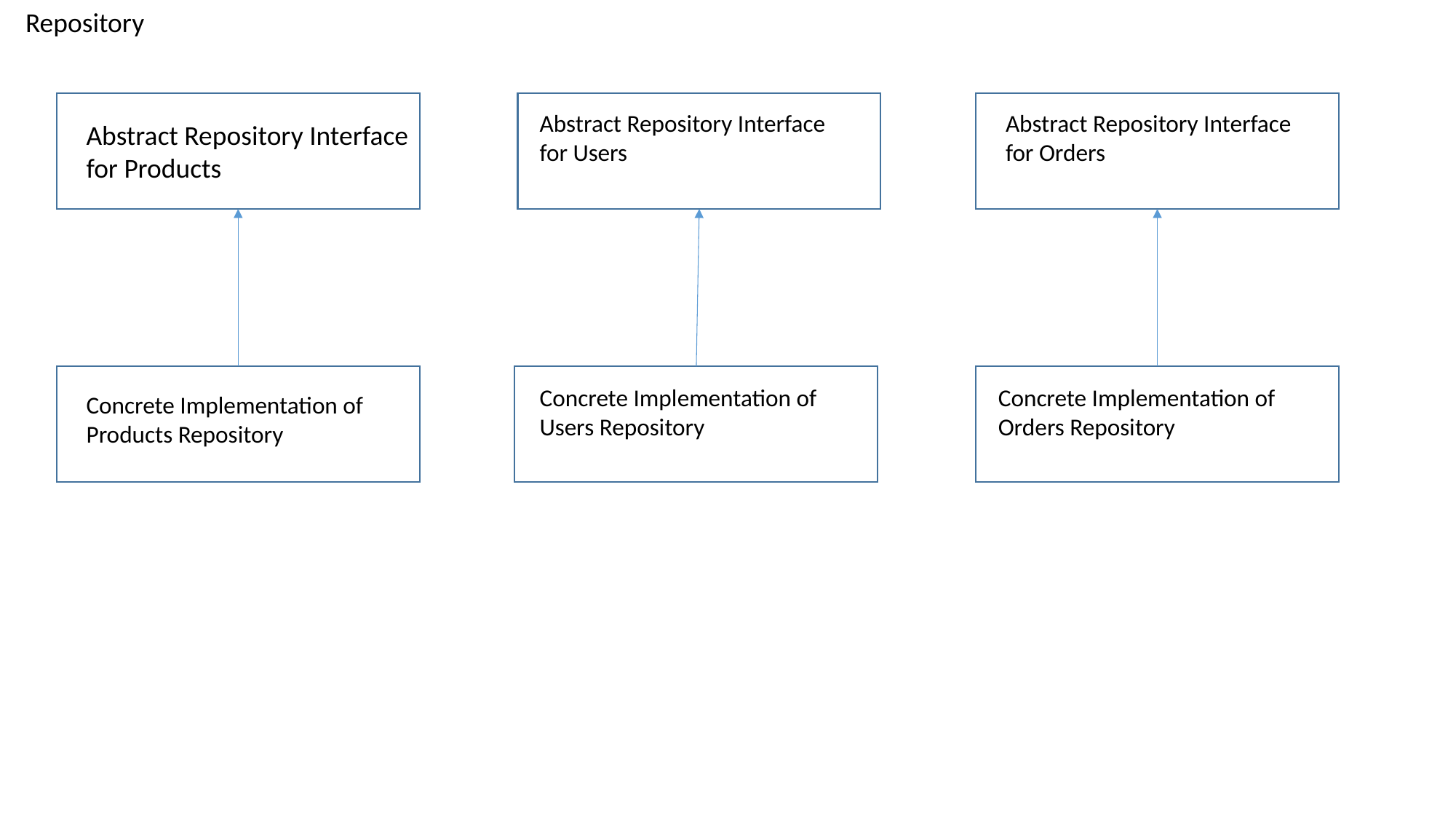

Repository

Abstract Repository Interface for Users

Concrete Implementation of Users Repository

Abstract Repository Interface for Products

Concrete Implementation of Products Repository
Abstract Repository Interface for Orders

Concrete Implementation of Orders Repository